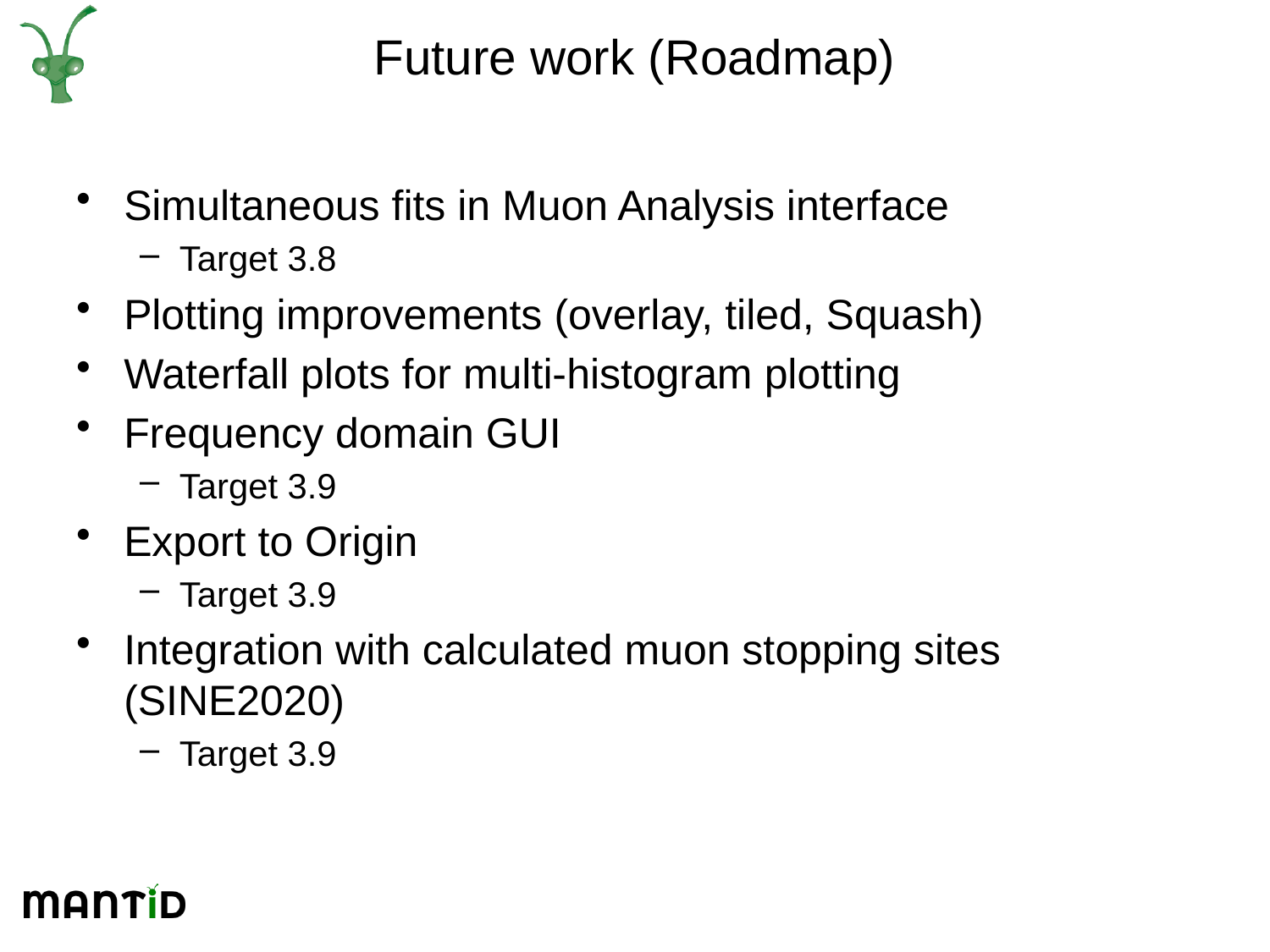

# Future work (Roadmap)
Simultaneous fits in Muon Analysis interface
Target 3.8
Plotting improvements (overlay, tiled, Squash)
Waterfall plots for multi-histogram plotting
Frequency domain GUI
Target 3.9
Export to Origin
Target 3.9
Integration with calculated muon stopping sites (SINE2020)
Target 3.9